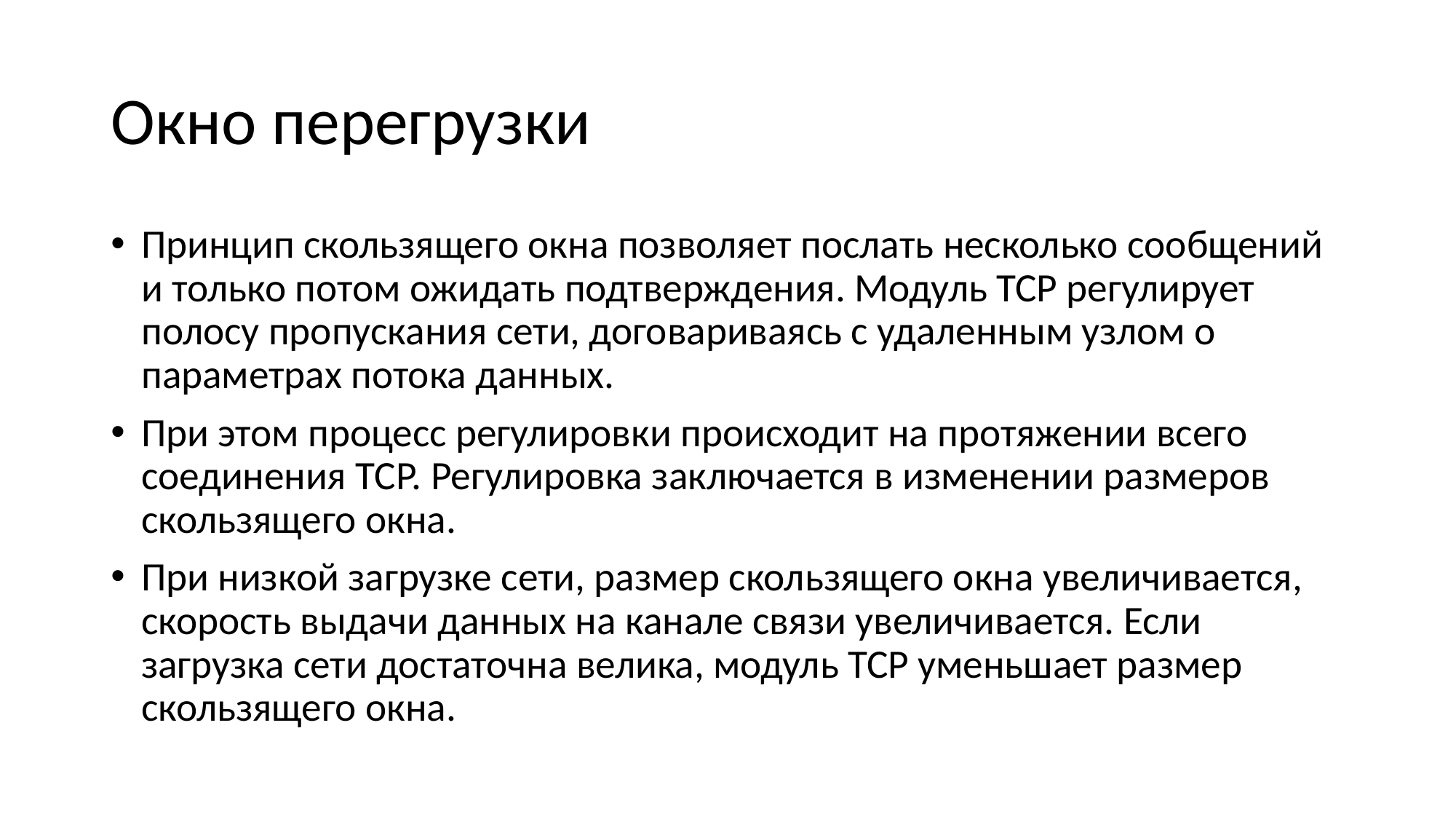

# Окно перегрузки
Принцип скользящего окна позволяет послать несколько сообщений и только потом ожидать подтверждения. Модуль TCP регулирует полосу пропускания сети, договариваясь с удаленным узлом о параметрах потока данных.
При этом процесс регулировки происходит на протяжении всего соединения TCP. Регулировка заключается в изменении размеров скользящего окна.
При низкой загрузке сети, размер скользящего окна увеличивается, скорость выдачи данных на канале связи увеличивается. Если загрузка сети достаточна велика, модуль TCP уменьшает размер скользящего окна.